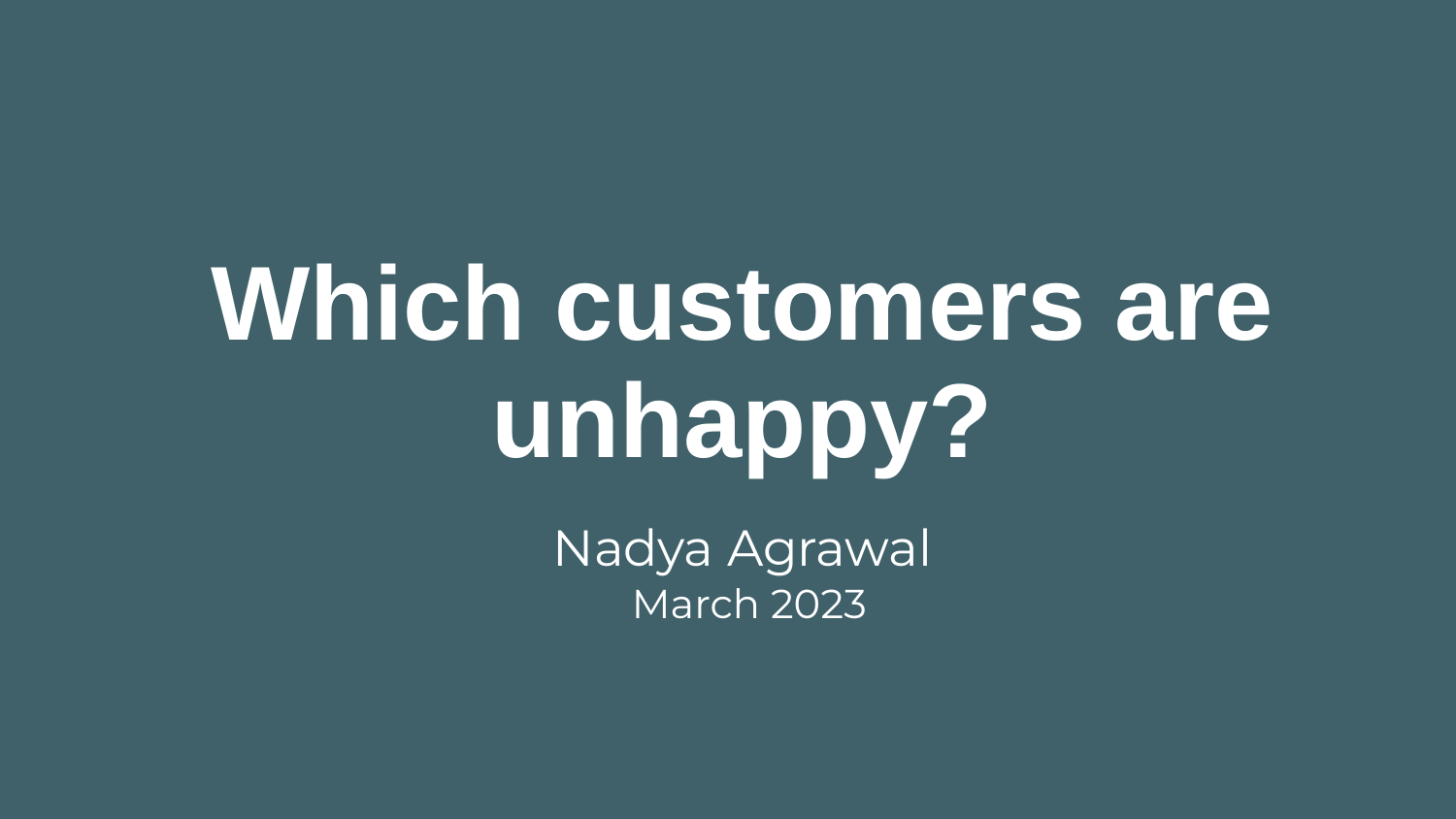

# Which customers are unhappy?
Nadya Agrawal
March 2023